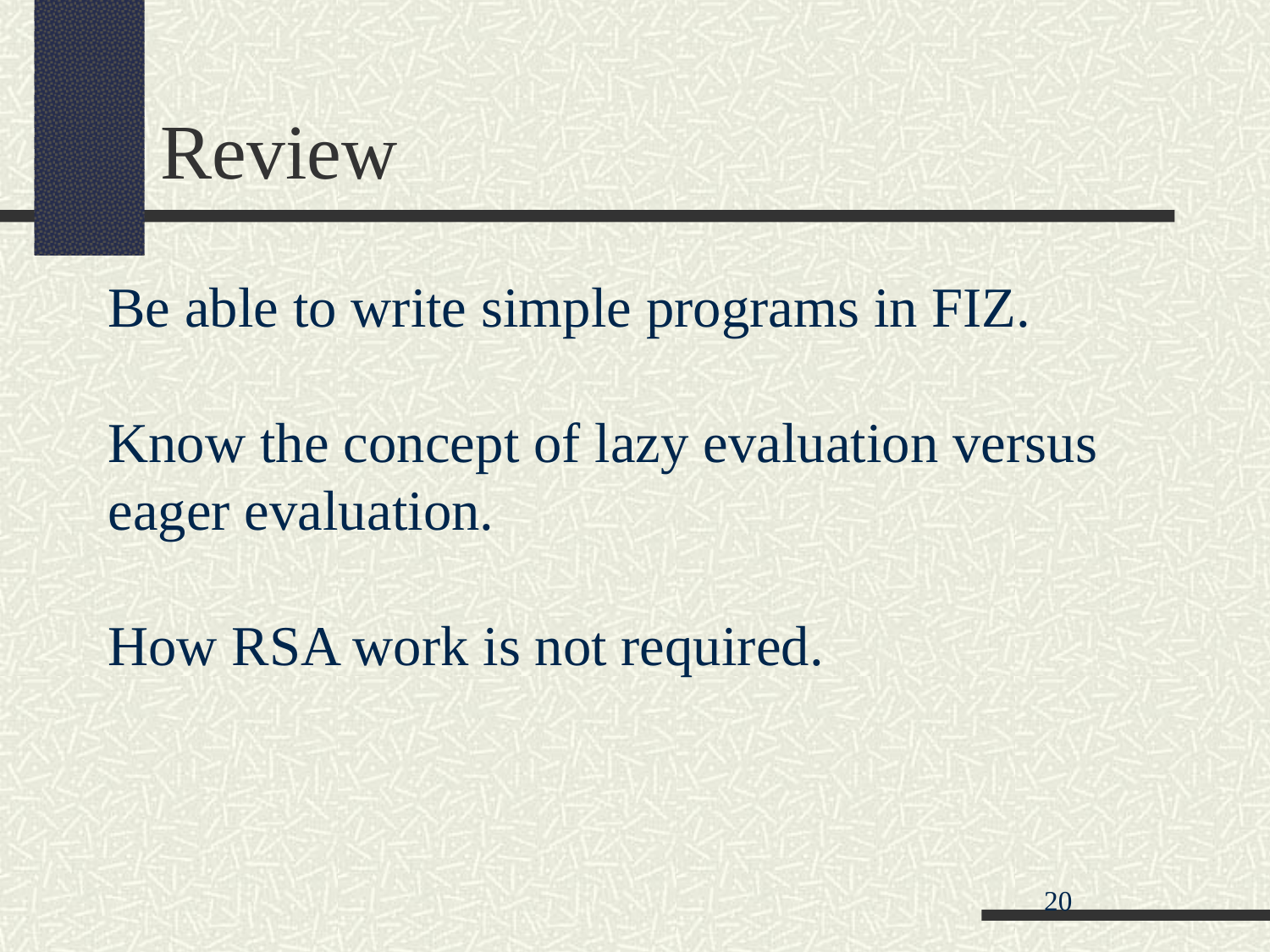

Review
Be able to write simple programs in FIZ.

Know the concept of lazy evaluation versus eager evaluation.

How RSA work is not required.
20